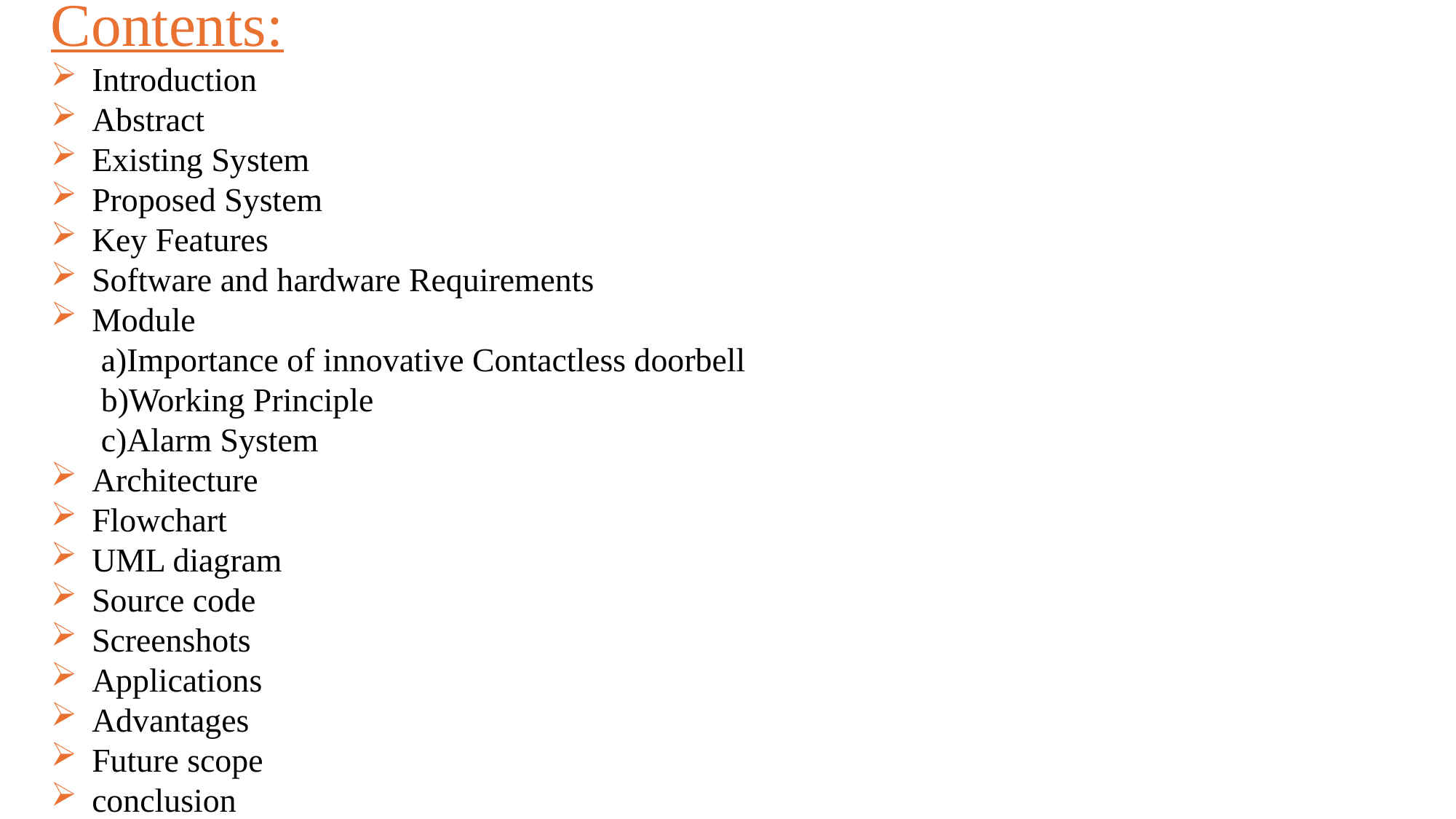

Contents:
Introduction
Abstract
Existing System
Proposed System
Key Features
Software and hardware Requirements
Module
      a)Importance of innovative Contactless doorbell
      b)Working Principle
      c)Alarm System
Architecture
Flowchart
UML diagram
Source code
Screenshots
Applications
Advantages
Future scope
conclusion